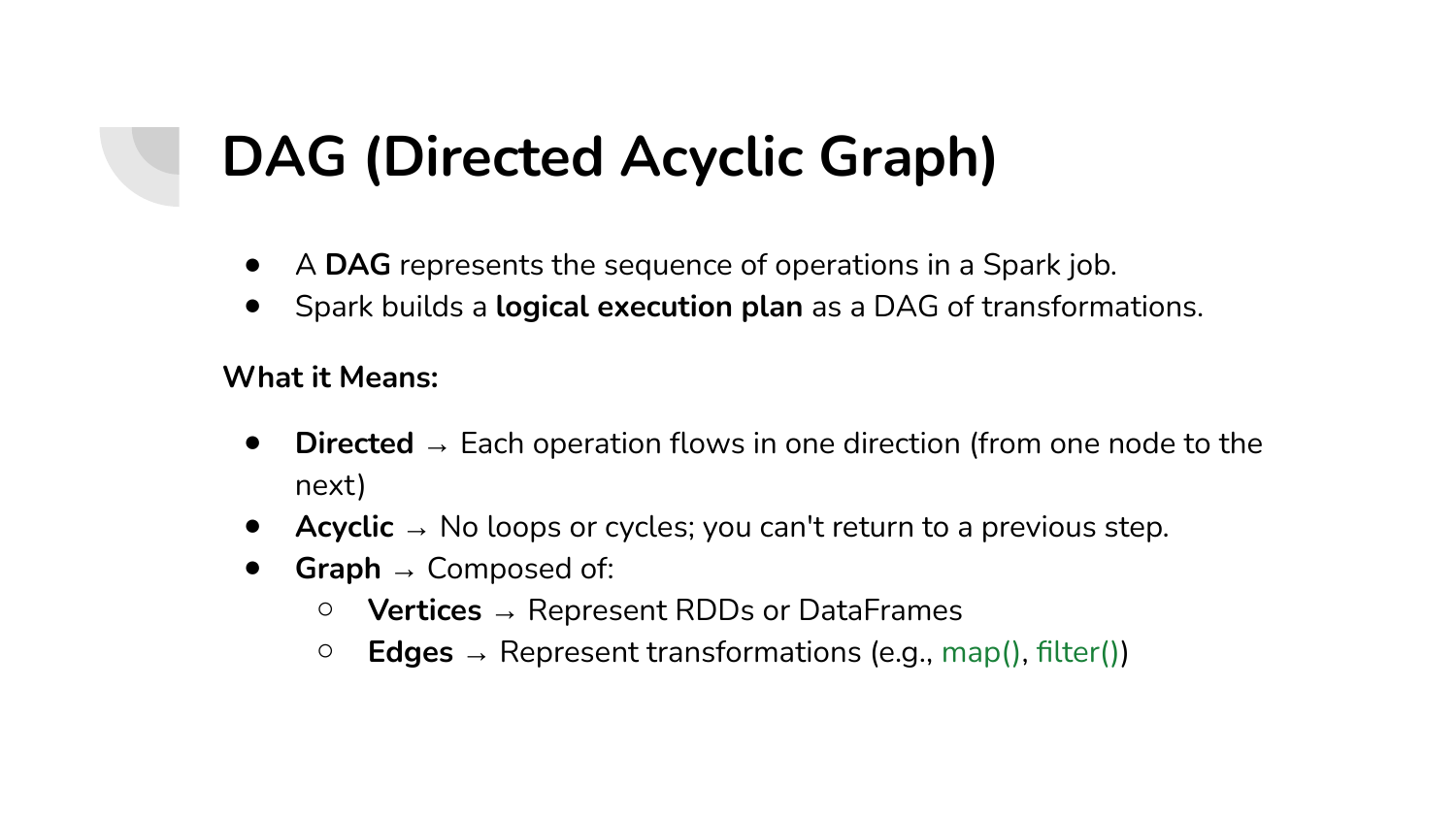

# DAG (Directed Acyclic Graph)
A DAG represents the sequence of operations in a Spark job.
Spark builds a logical execution plan as a DAG of transformations.
What it Means:
Directed → Each operation flows in one direction (from one node to the next)
Acyclic → No loops or cycles; you can't return to a previous step.
Graph → Composed of:
Vertices → Represent RDDs or DataFrames
Edges → Represent transformations (e.g., map(), filter())